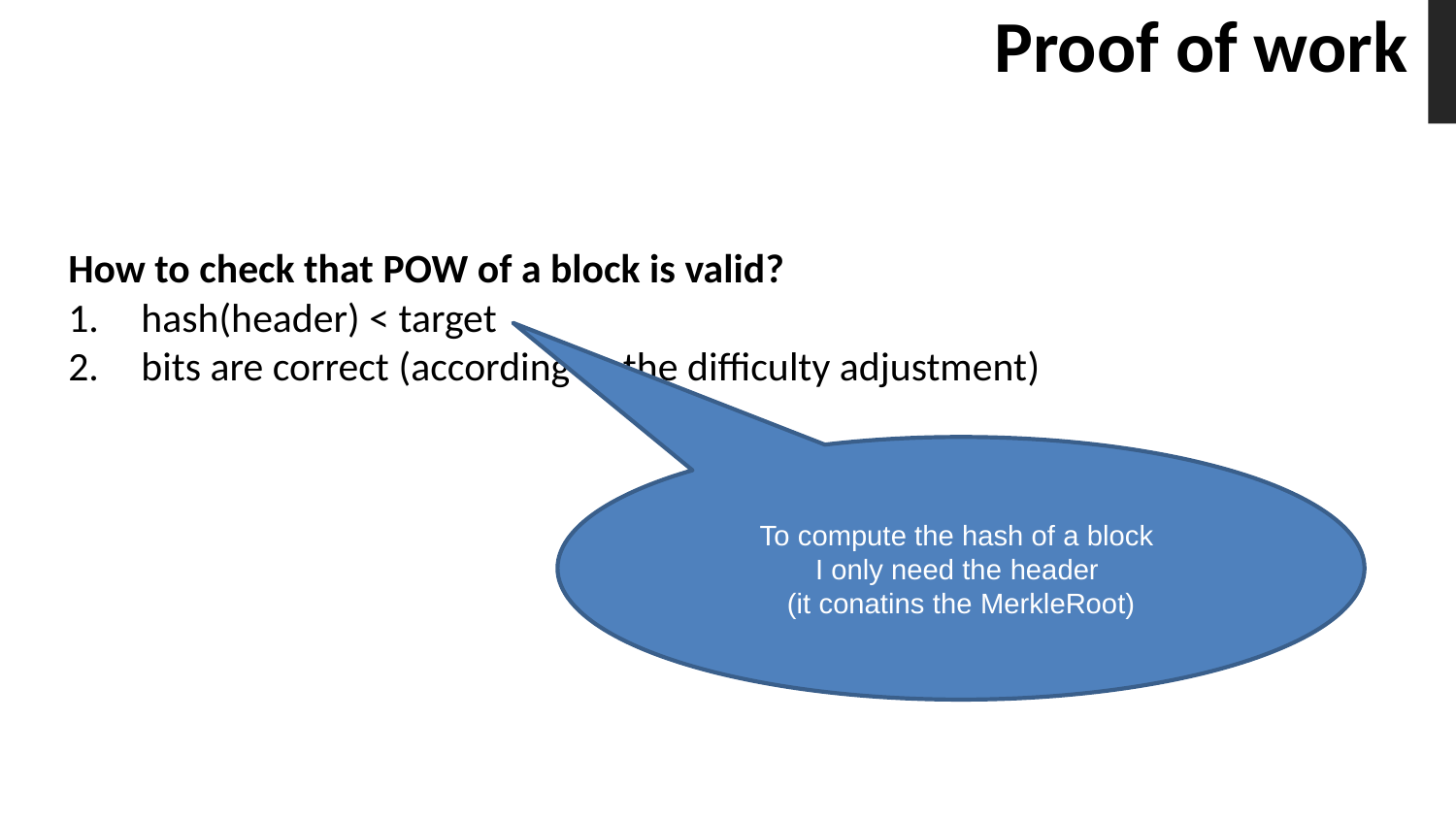

# Proof of work

How to check that POW of a block is valid?
hash(header) < target
bits are correct (according to the difficulty adjustment)
To compute the hash of a block
I only need the header
(it conatins the MerkleRoot)